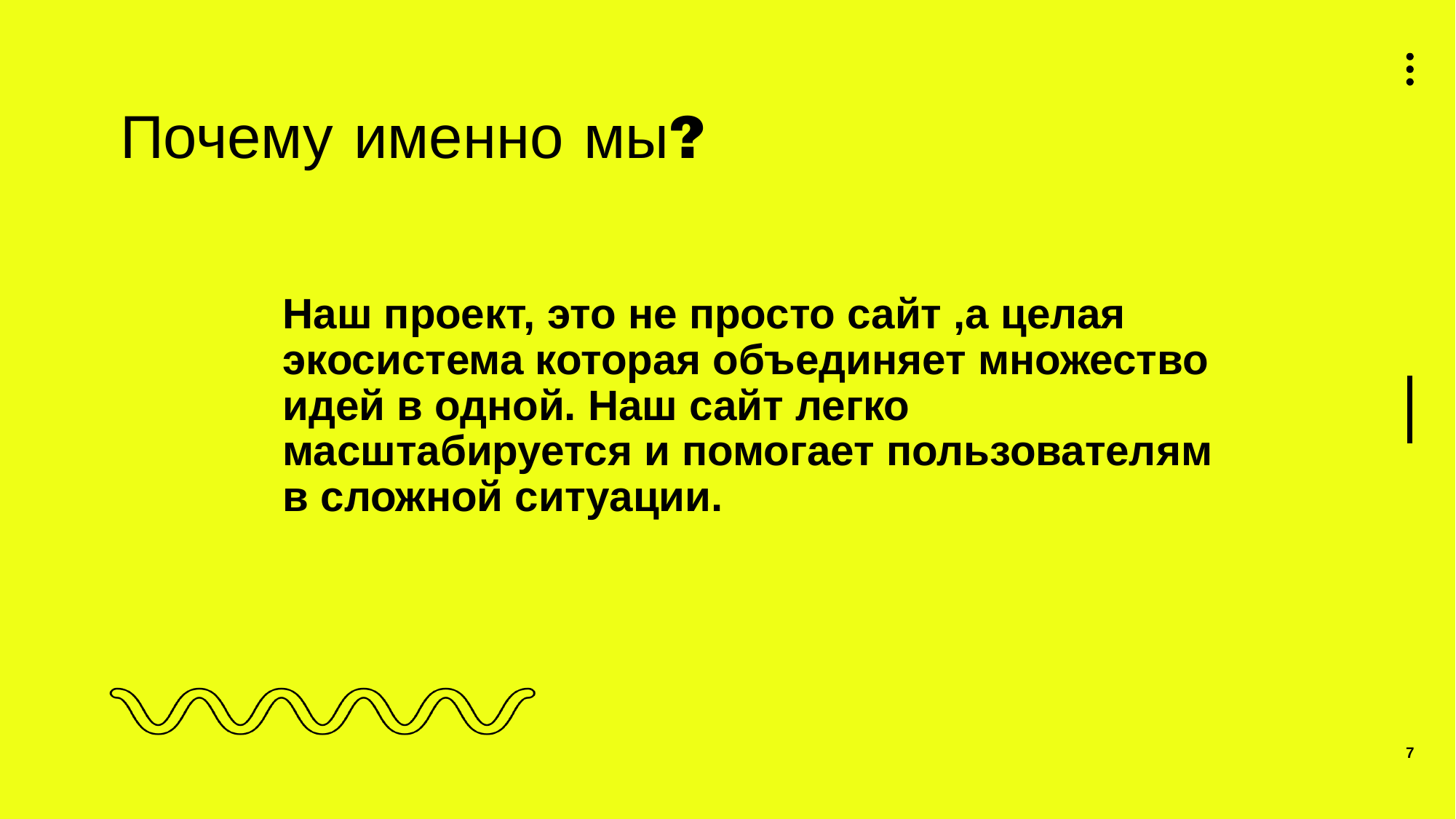

# Почему именно мы?
Наш проект, это не просто сайт ,а целая экосистема которая объединяет множество идей в одной. Наш сайт легко масштабируется и помогает пользователям в сложной ситуации.
7